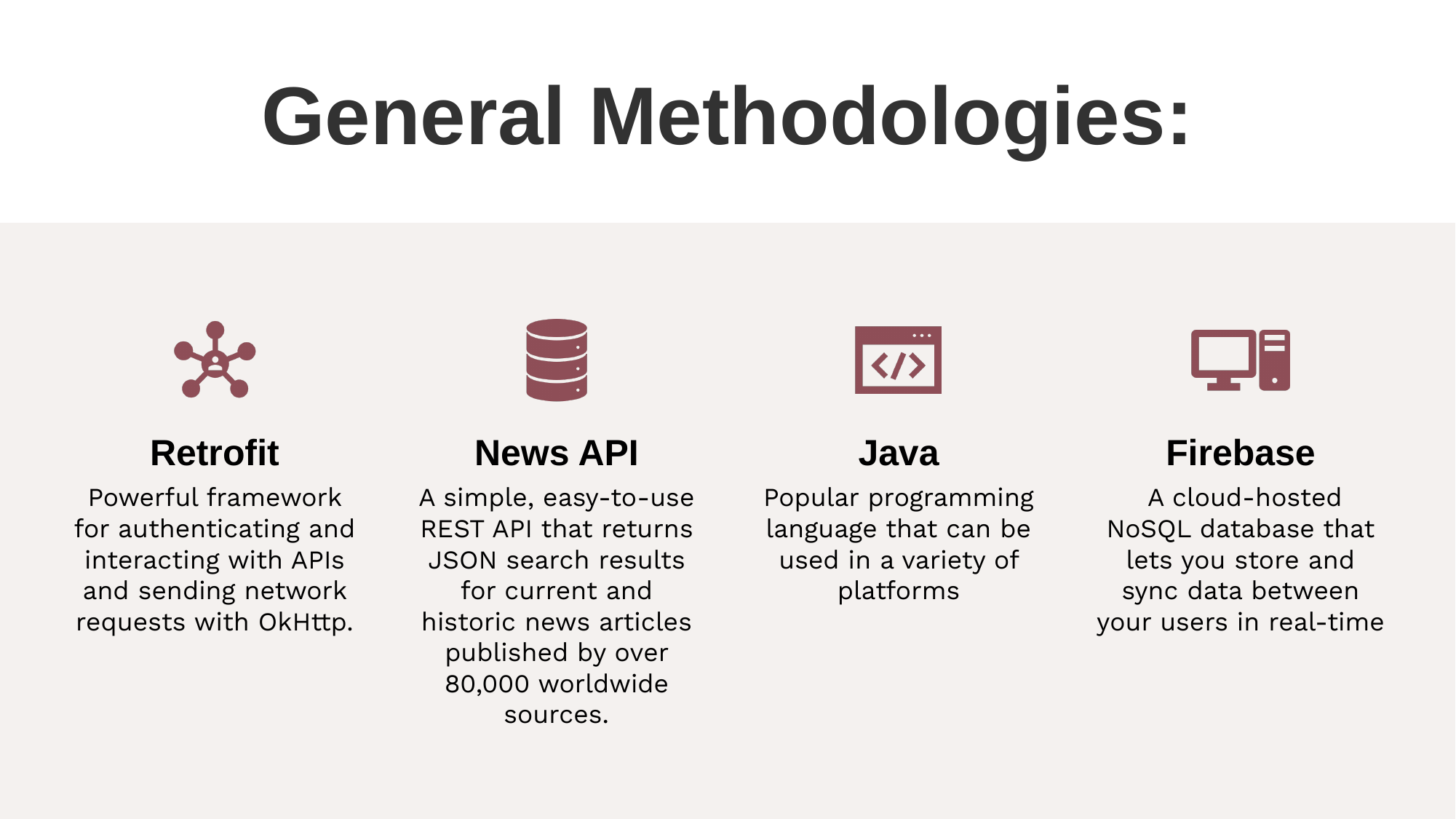

# General Methodologies:

Retrofit
Powerful framework for authenticating and interacting with APIs and sending network requests with OkHttp.
News API
A simple, easy-to-use REST API that returns JSON search results for current and historic news articles published by over 80,000 worldwide sources.
Java
Popular programming language that can be used in a variety of platforms
Firebase
 A cloud-hosted NoSQL database that lets you store and sync data between your users in real-time